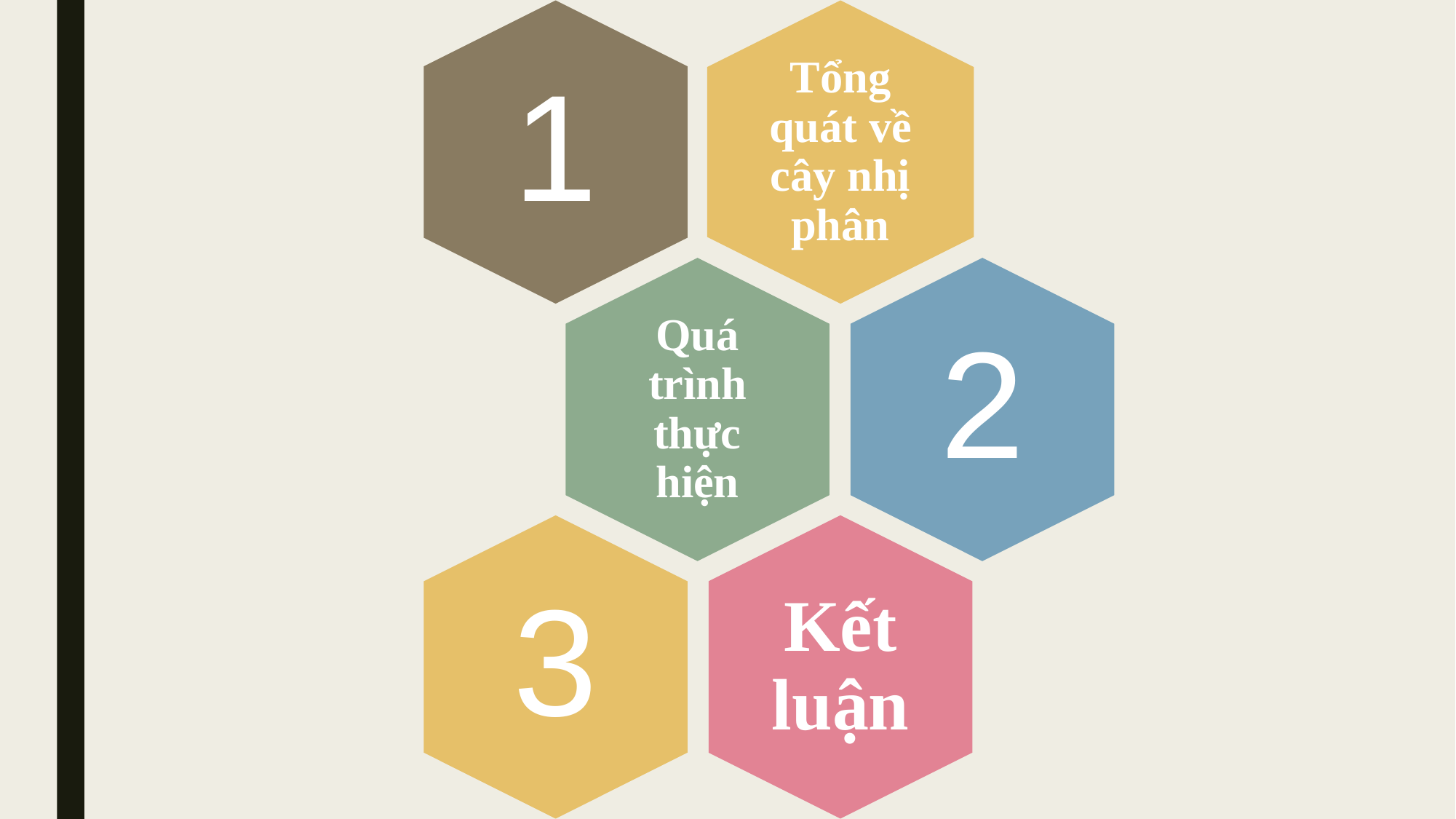

Tổng quát về cây nhị phân
1
Quá trình thực hiện
2
Kết luận
3